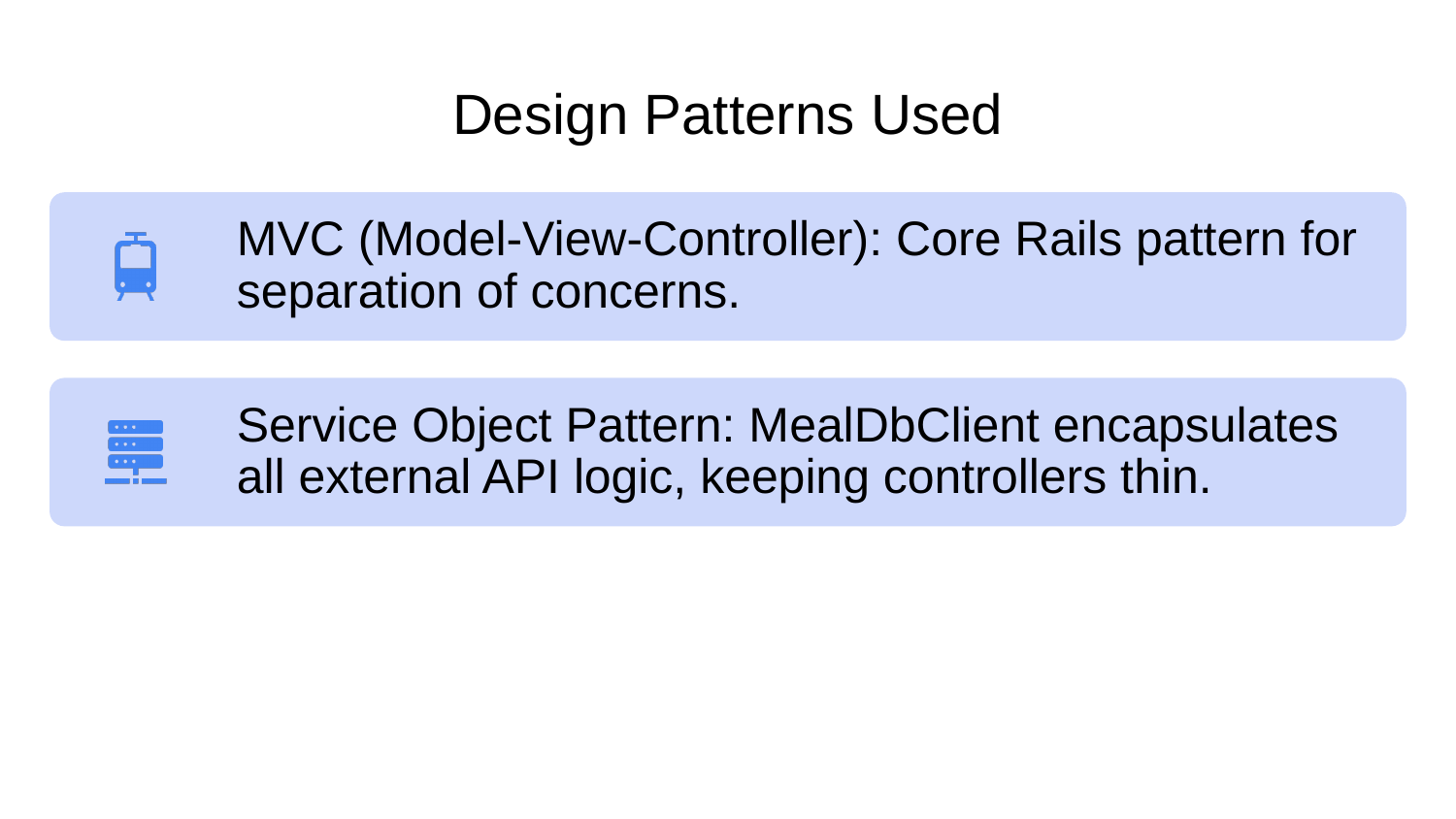

# Design Patterns Used

MVC (Model-View-Controller): Core Rails pattern for separation of concerns.

Service Object Pattern: MealDbClient encapsulates all external API logic, keeping controllers thin.